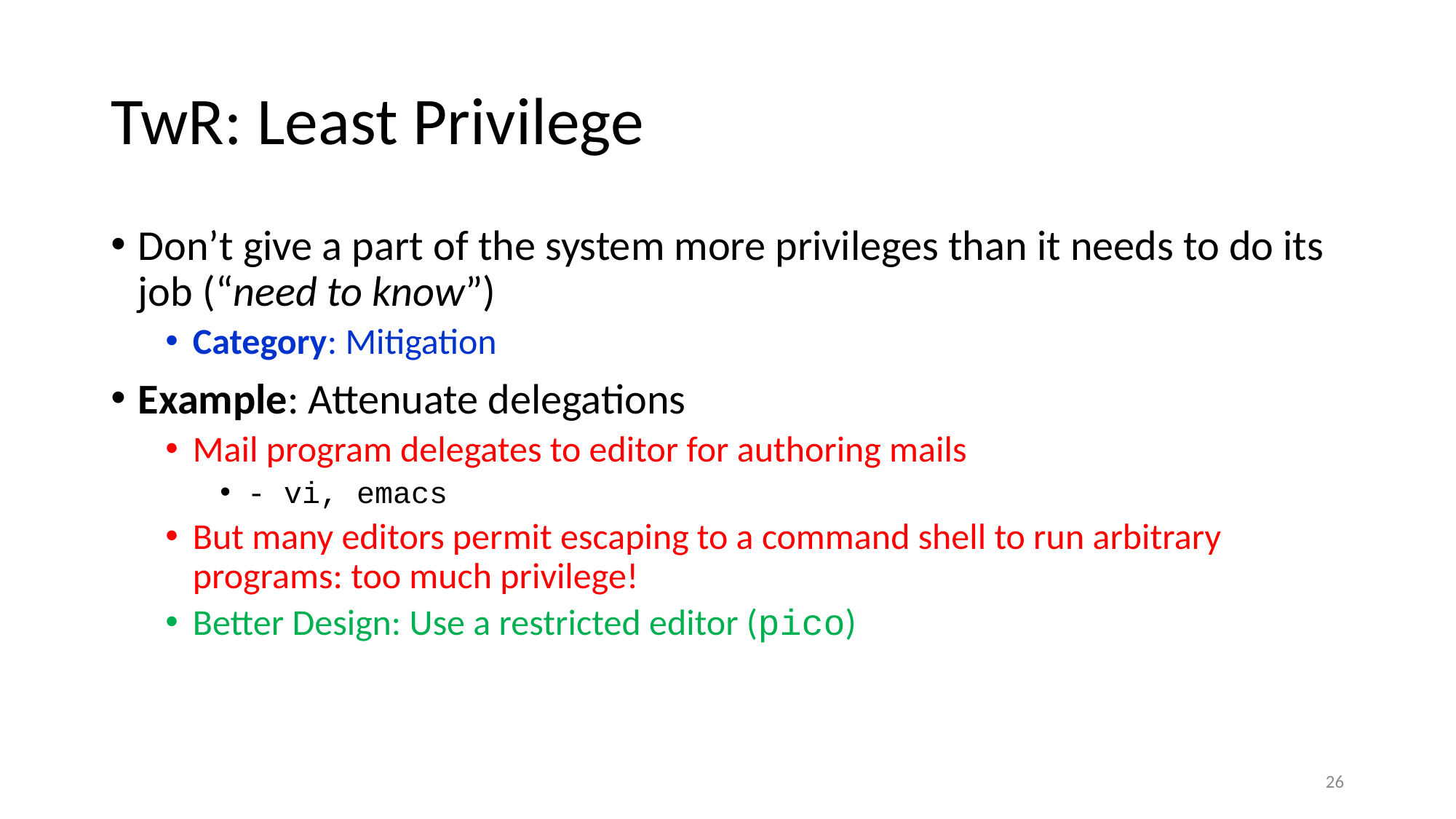

# TwR: Least Privilege
Don’t give a part of the system more privileges than it needs to do its job (“need to know”)
Category: Mitigation
Example: Attenuate delegations
Mail program delegates to editor for authoring mails
- vi, emacs
But many editors permit escaping to a command shell to run arbitrary programs: too much privilege!
Better Design: Use a restricted editor (pico)
26